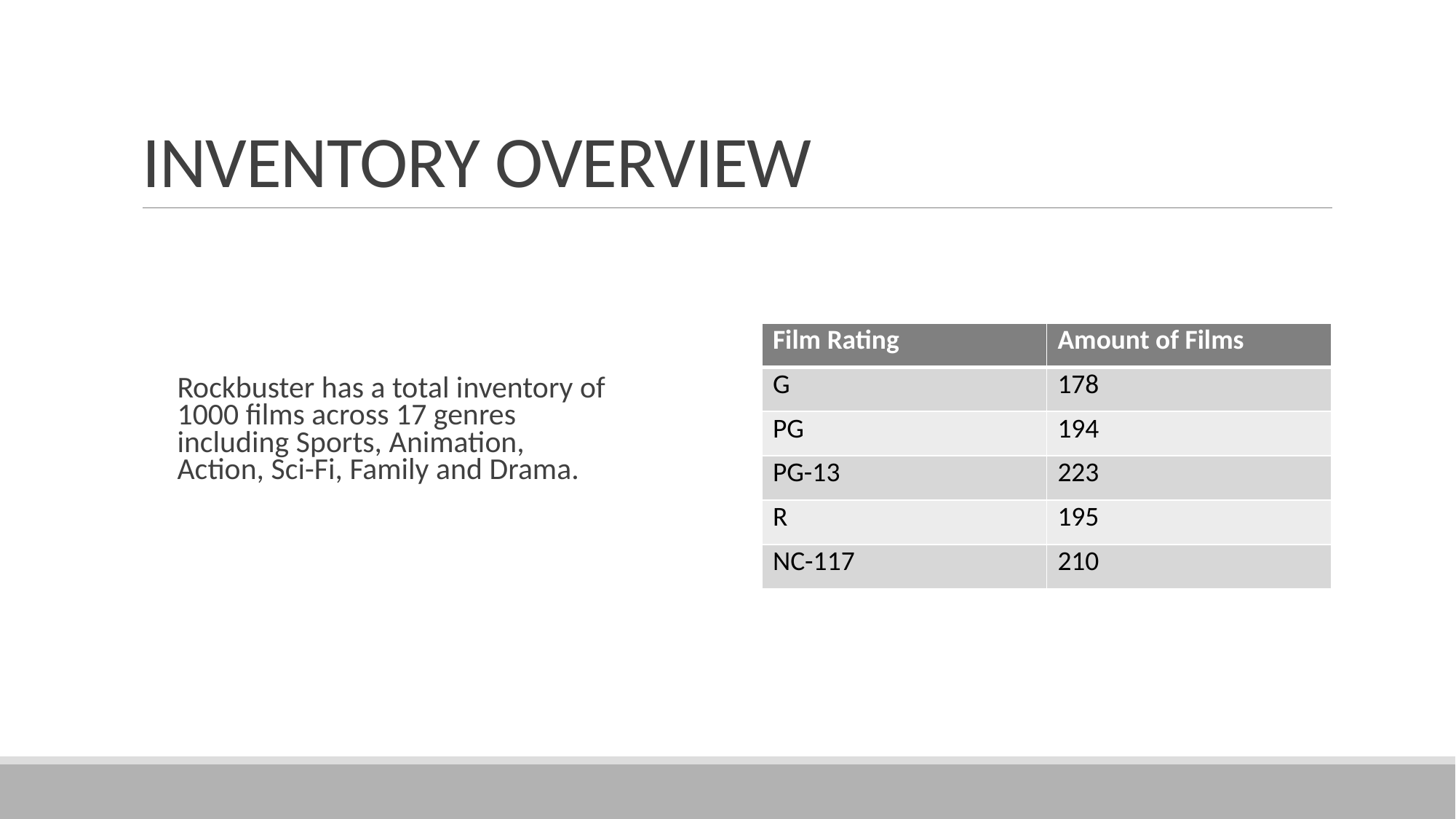

# INVENTORY OVERVIEW
| Film Rating | Amount of Films |
| --- | --- |
| G | 178 |
| PG | 194 |
| PG-13 | 223 |
| R | 195 |
| NC-117 | 210 |
Rockbuster has a total inventory of 1000 films across 17 genres including Sports, Animation, Action, Sci-Fi, Family and Drama.